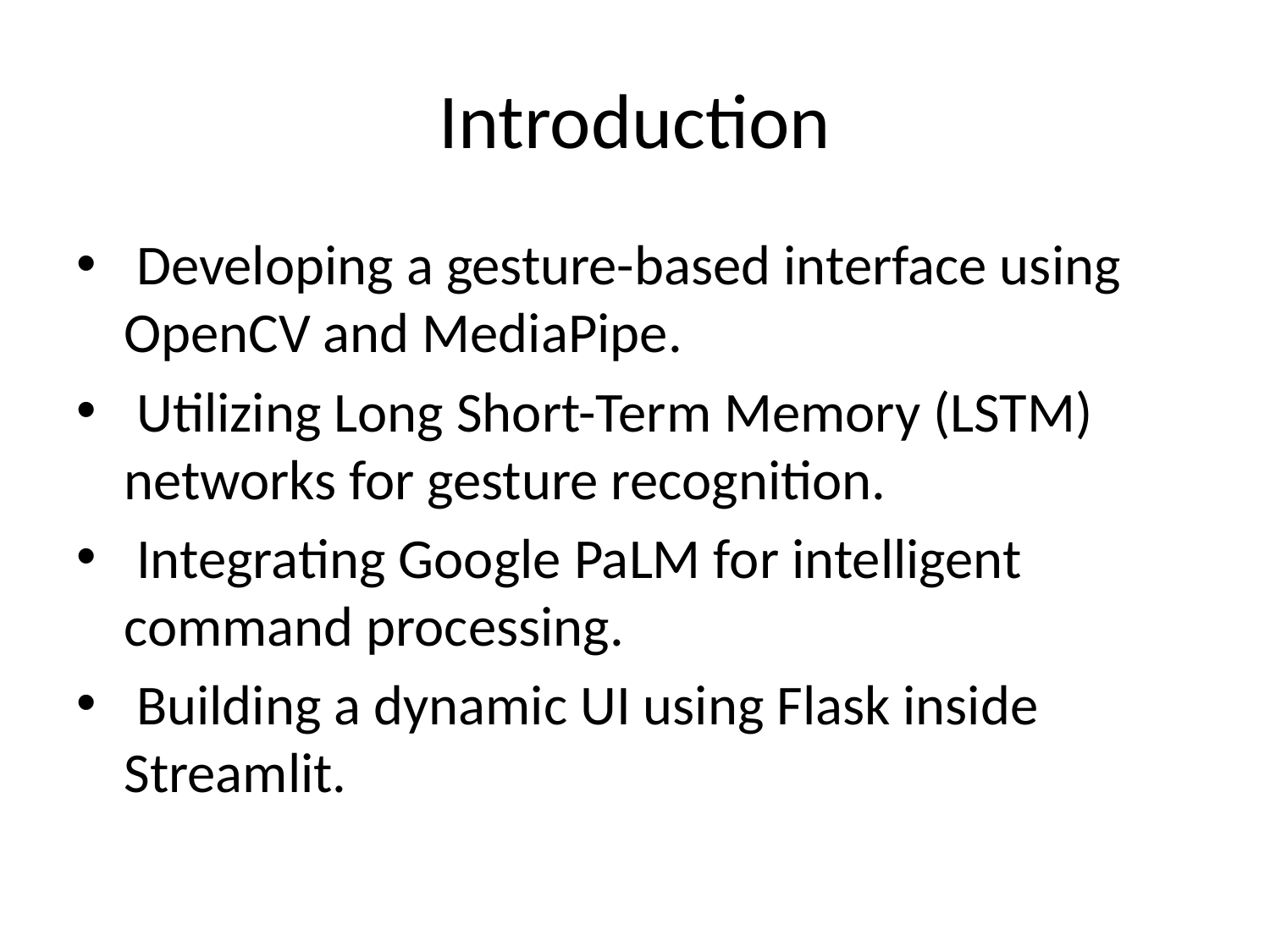

# Introduction
 Developing a gesture-based interface using OpenCV and MediaPipe.
 Utilizing Long Short-Term Memory (LSTM) networks for gesture recognition.
 Integrating Google PaLM for intelligent command processing.
 Building a dynamic UI using Flask inside Streamlit.